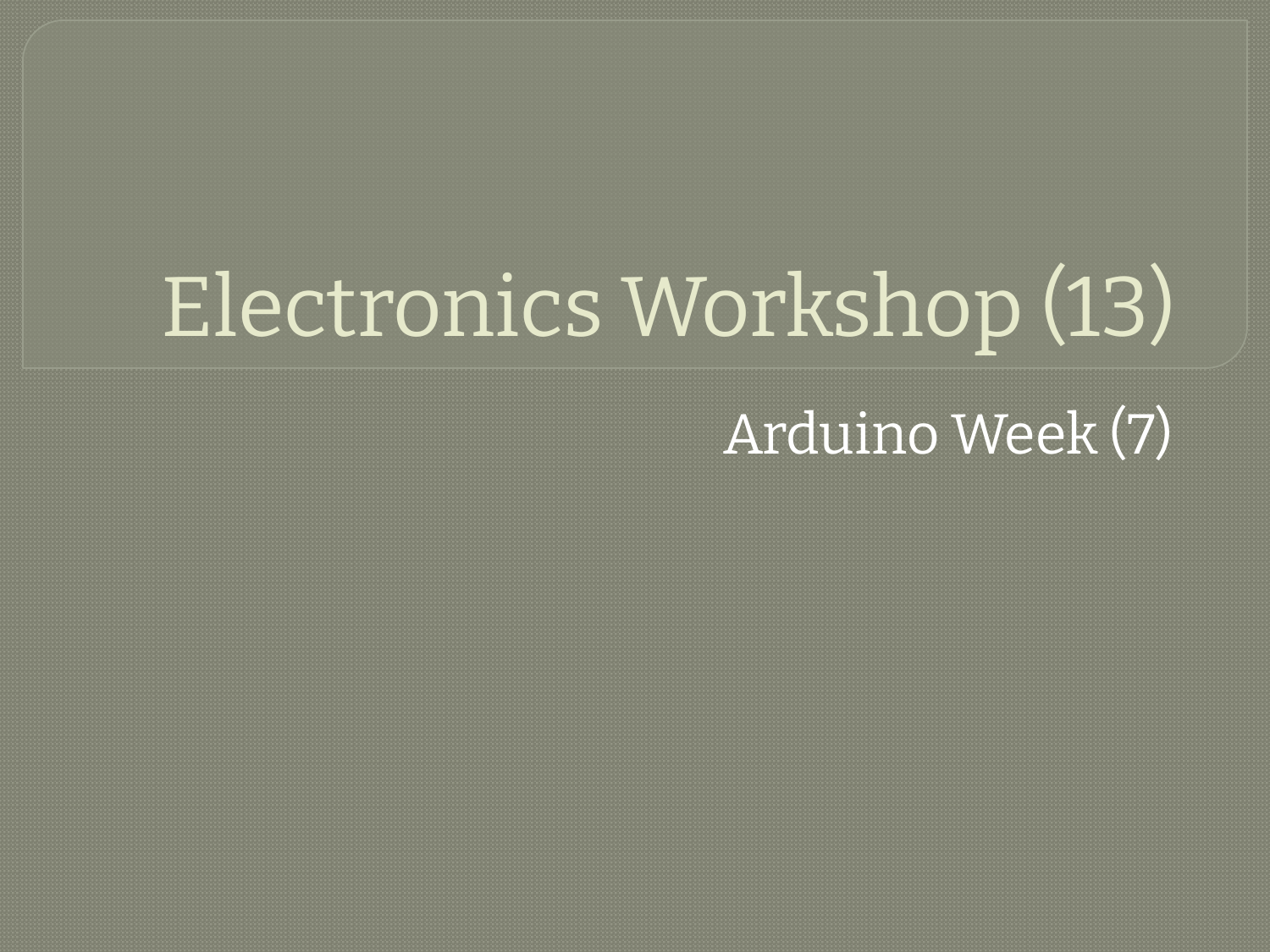

# Electronics Workshop (13)
Arduino Week (7)